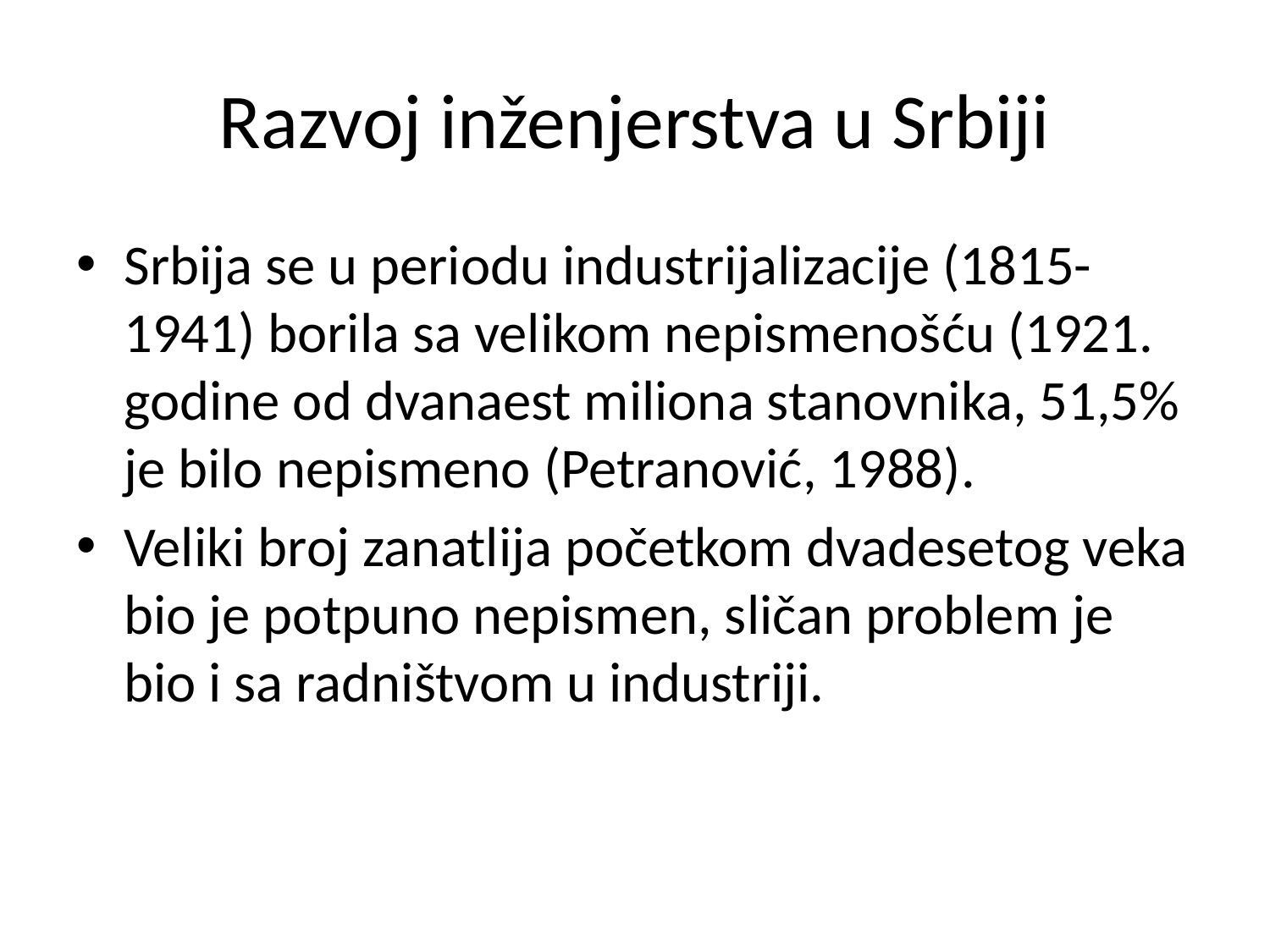

# Razvoj inženjerstva u Srbiji
Srbija se u periodu industrijalizacije (1815-1941) borila sa velikom nepismenošću (1921. godine od dvanaest miliona stanovnika, 51,5% je bilo nepismeno (Petranović, 1988).
Veliki broj zanatlija početkom dvadesetog veka bio je potpuno nepismen, sličan problem je bio i sa radništvom u industriji.